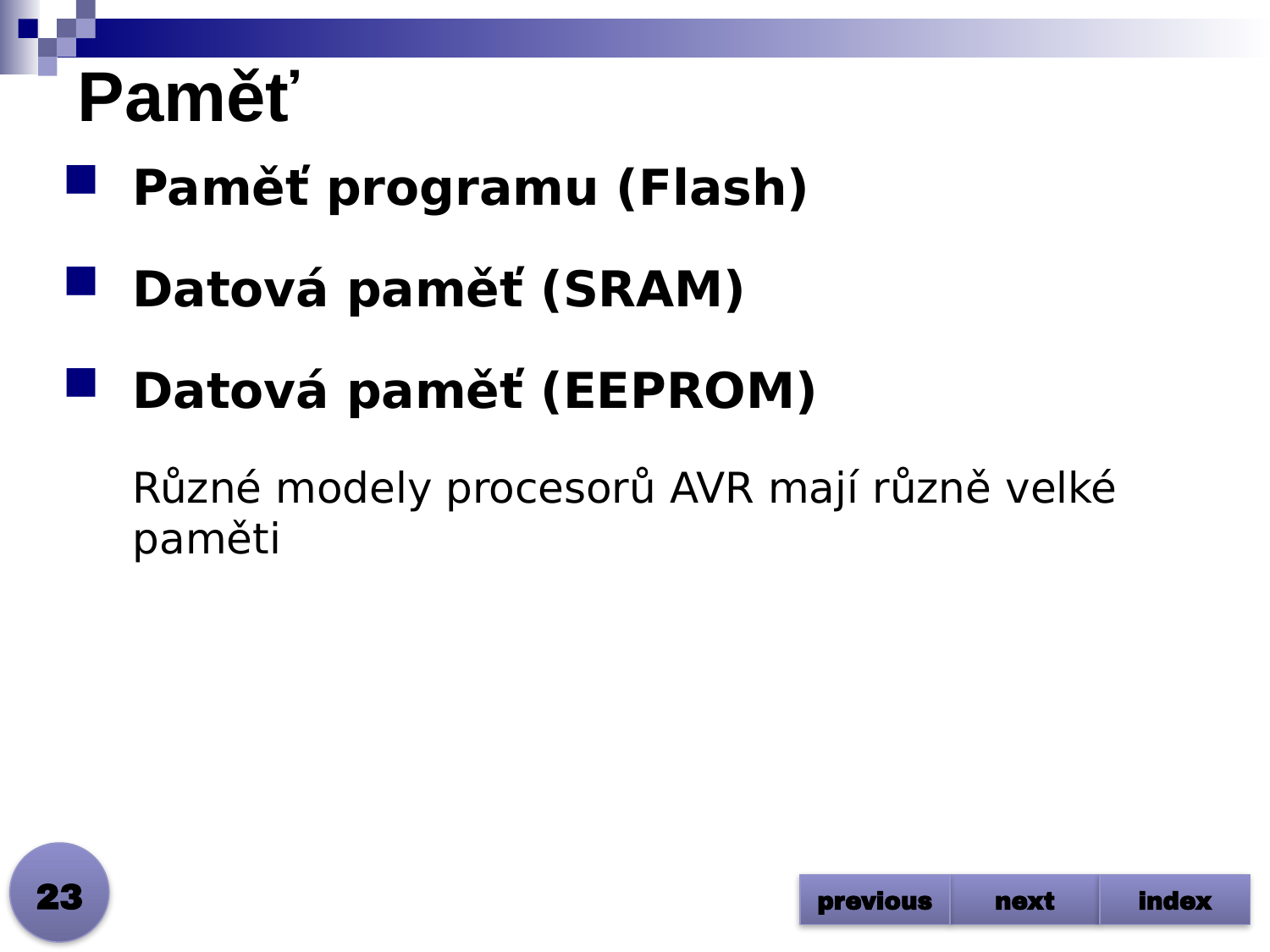

# Paměť
Paměť programu (Flash)
Datová paměť (SRAM)
Datová paměť (EEPROM)
Různé modely procesorů AVR mají různě velké paměti

23
previous
next
index